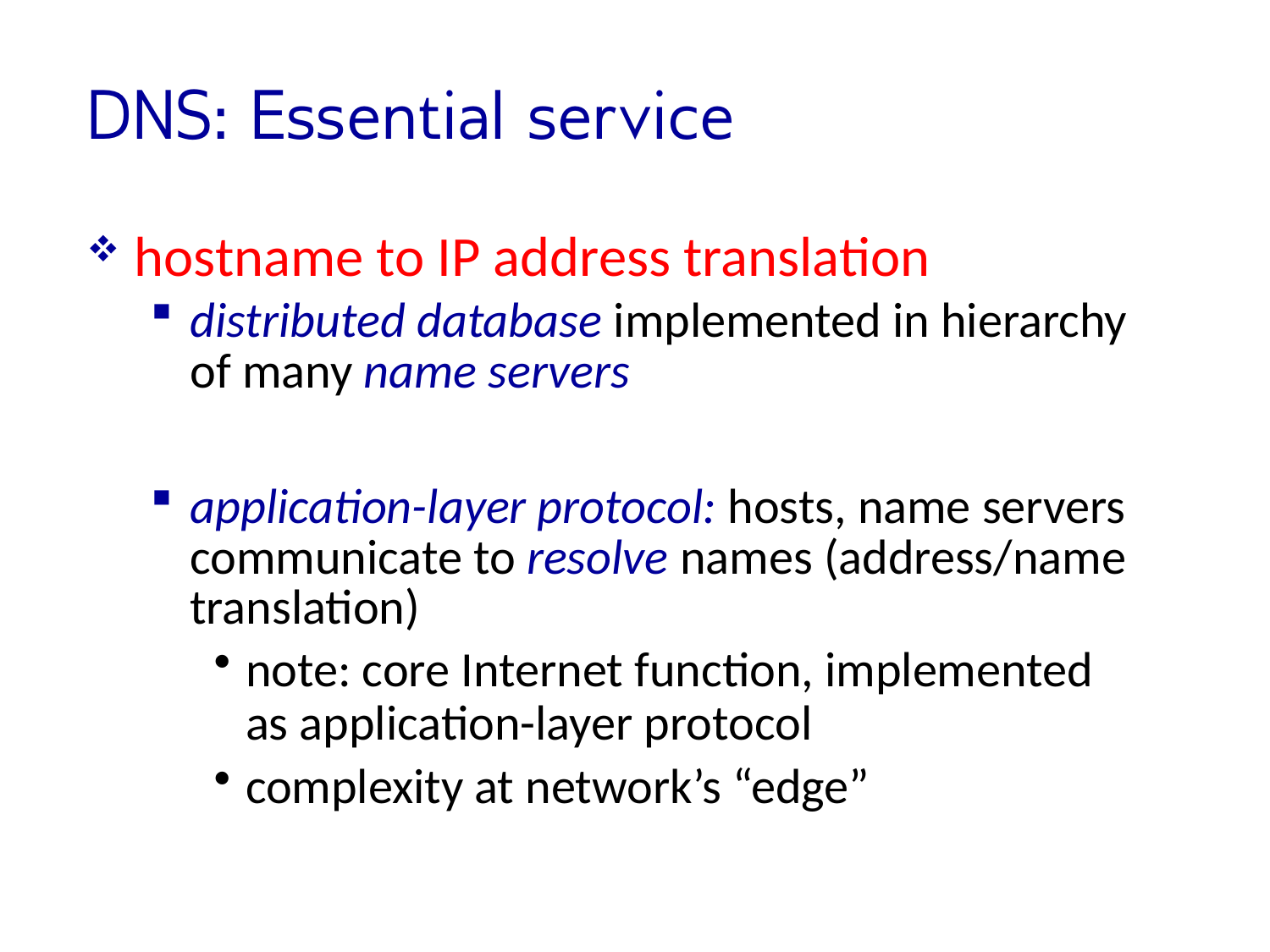

# DNS: Essential service
hostname to IP address translation
distributed database implemented in hierarchy of many name servers

application-layer protocol: hosts, name servers communicate to resolve names (address/name translation)
note: core Internet function, implemented as application-layer protocol
complexity at network’s “edge”